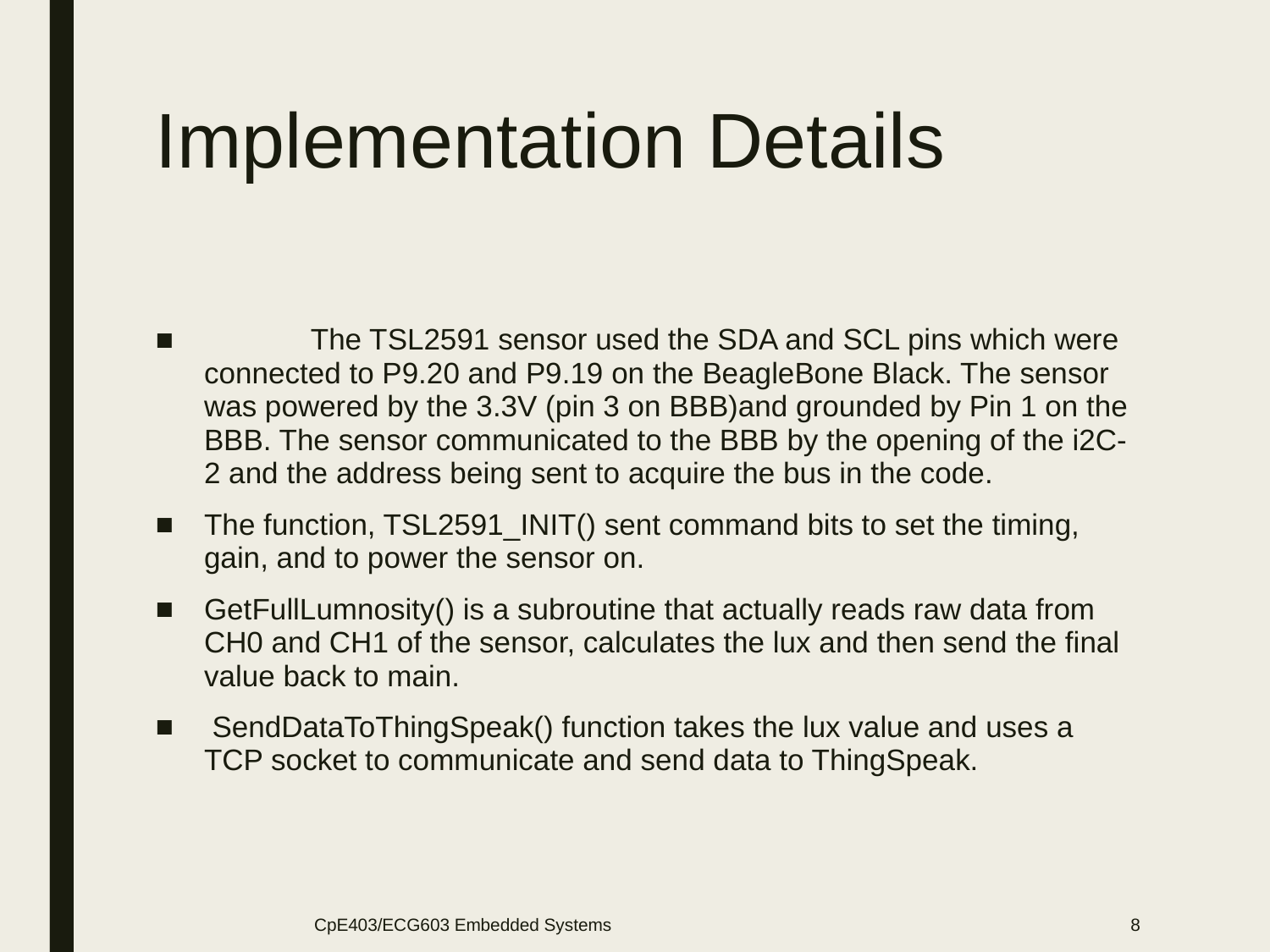

# Implementation Details
	The TSL2591 sensor used the SDA and SCL pins which were connected to P9.20 and P9.19 on the BeagleBone Black. The sensor was powered by the 3.3V (pin 3 on BBB)and grounded by Pin 1 on the BBB. The sensor communicated to the BBB by the opening of the i2C-2 and the address being sent to acquire the bus in the code.
The function, TSL2591_INIT() sent command bits to set the timing, gain, and to power the sensor on.
GetFullLumnosity() is a subroutine that actually reads raw data from CH0 and CH1 of the sensor, calculates the lux and then send the final value back to main.
 SendDataToThingSpeak() function takes the lux value and uses a TCP socket to communicate and send data to ThingSpeak.

CpE403/ECG603 Embedded Systems
8